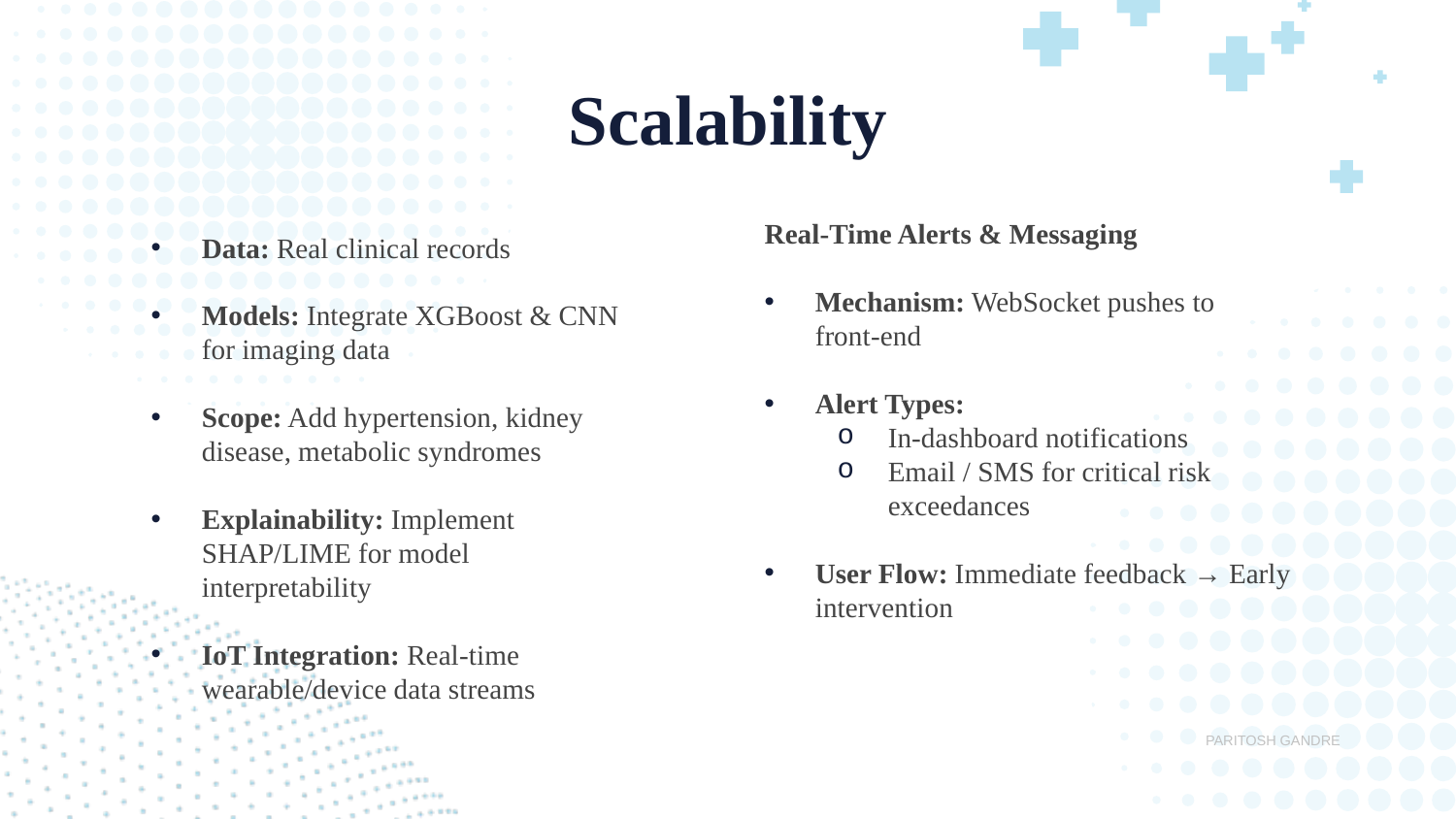

# Scalability
Data: Real clinical records

Models: Integrate XGBoost & CNN for imaging data

Scope: Add hypertension, kidney disease, metabolic syndromes

Explainability: Implement SHAP/LIME for model interpretability

IoT Integration: Real‑time wearable/device data streams
Real‑Time Alerts & Messaging

Mechanism: WebSocket pushes to front‑end

Alert Types:
In‑dashboard notifications
Email / SMS for critical risk exceedances

User Flow: Immediate feedback → Early intervention
PARITOSH GANDRE